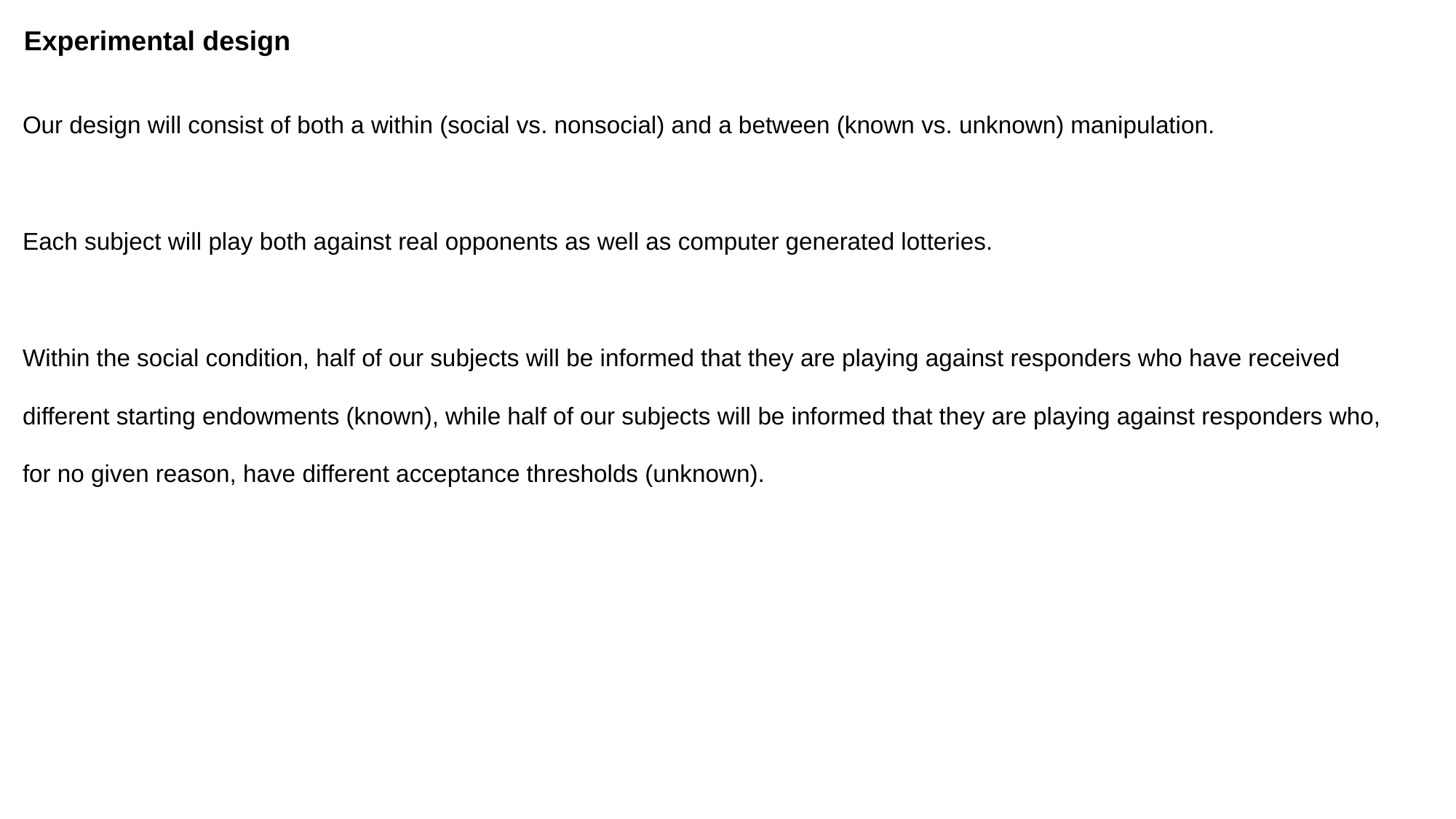

Experimental design
Our design will consist of both a within (social vs. nonsocial) and a between (known vs. unknown) manipulation.

Each subject will play both against real opponents as well as computer generated lotteries.

Within the social condition, half of our subjects will be informed that they are playing against responders who have received different starting endowments (known), while half of our subjects will be informed that they are playing against responders who, for no given reason, have different acceptance thresholds (unknown).